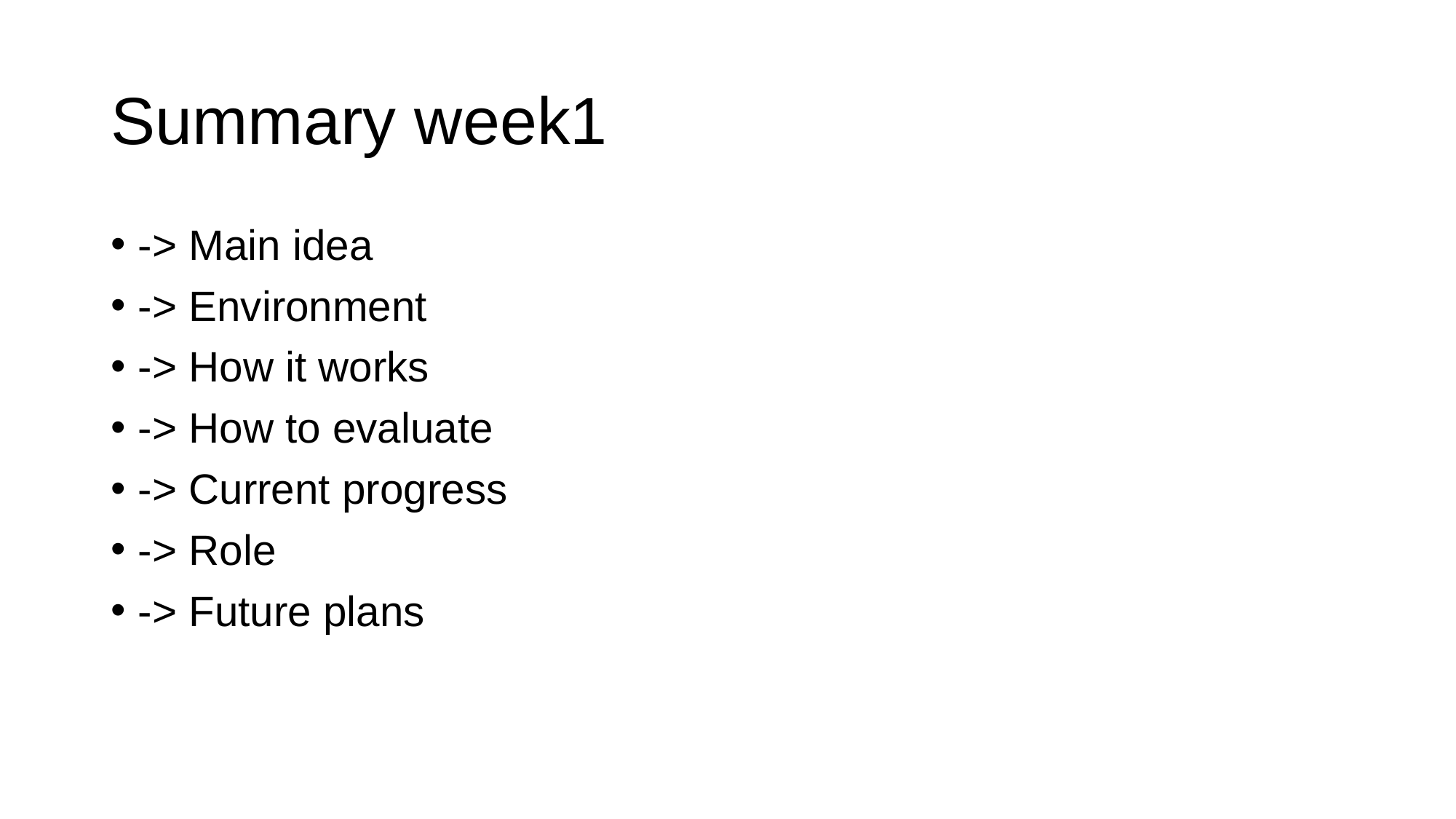

# Summary week1
-> Main idea
-> Environment
-> How it works
-> How to evaluate
-> Current progress
-> Role
-> Future plans